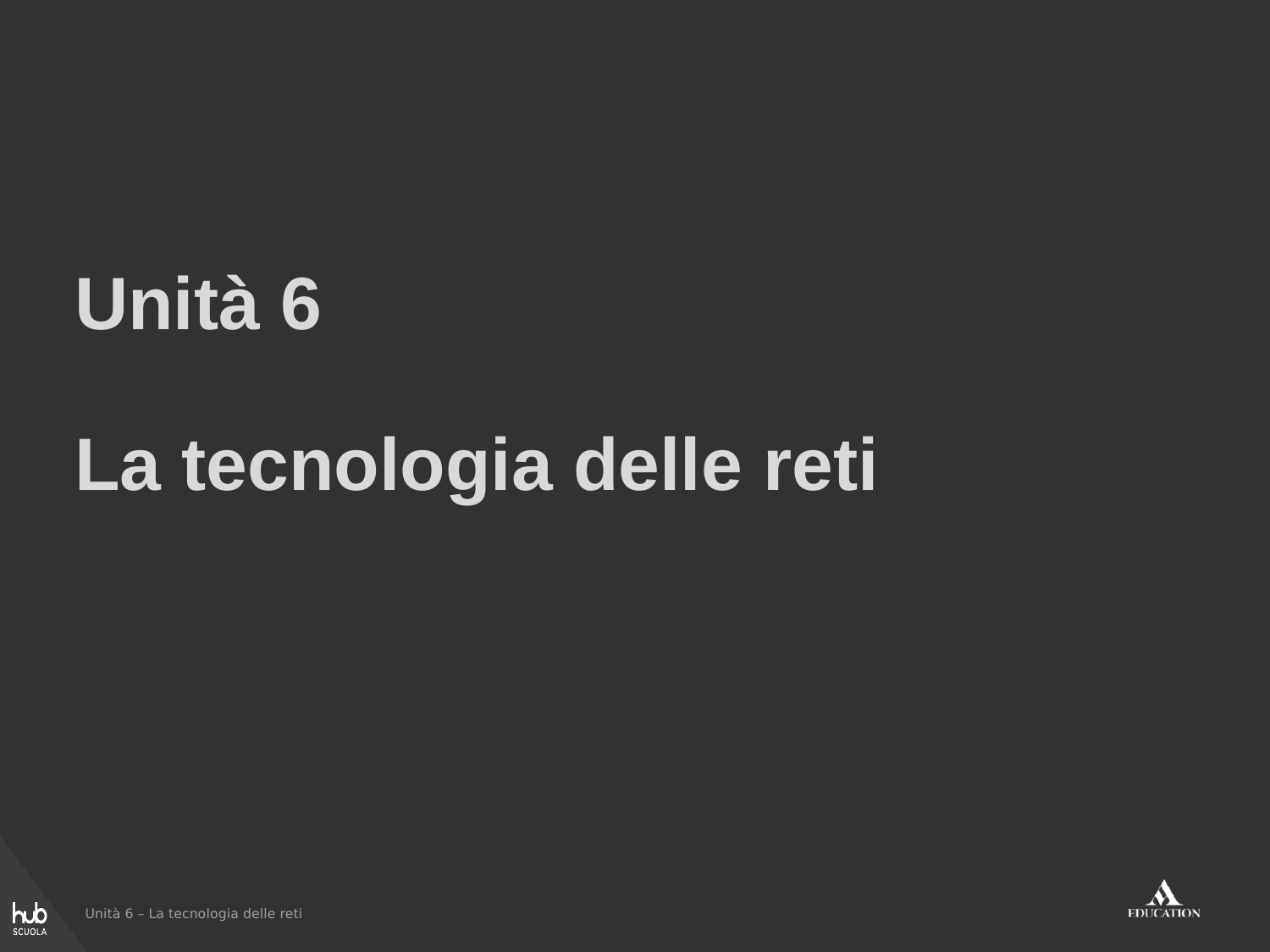

# Unità 6 La tecnologia delle reti